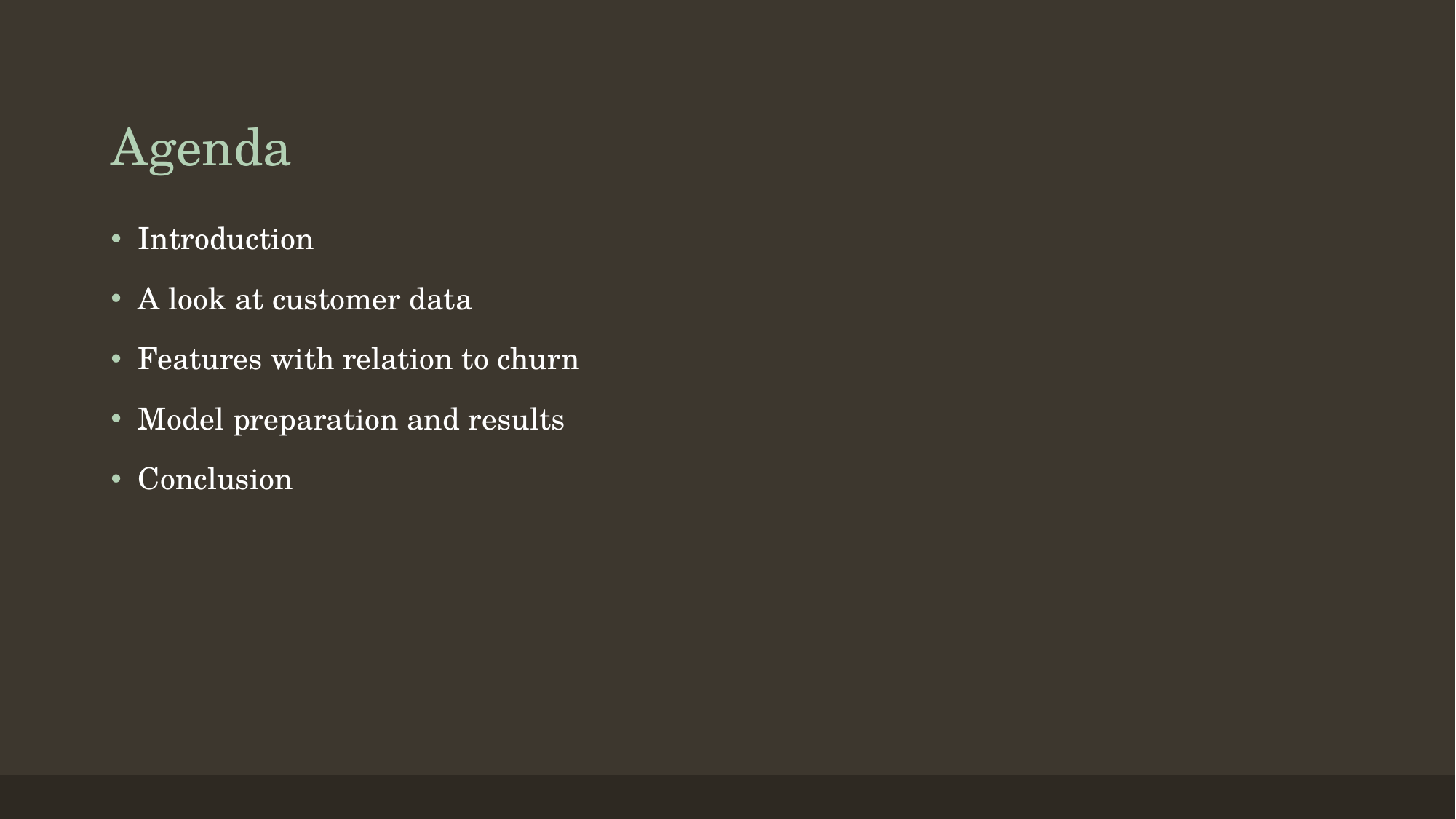

# Agenda
Introduction
A look at customer data
Features with relation to churn
Model preparation and results
Conclusion